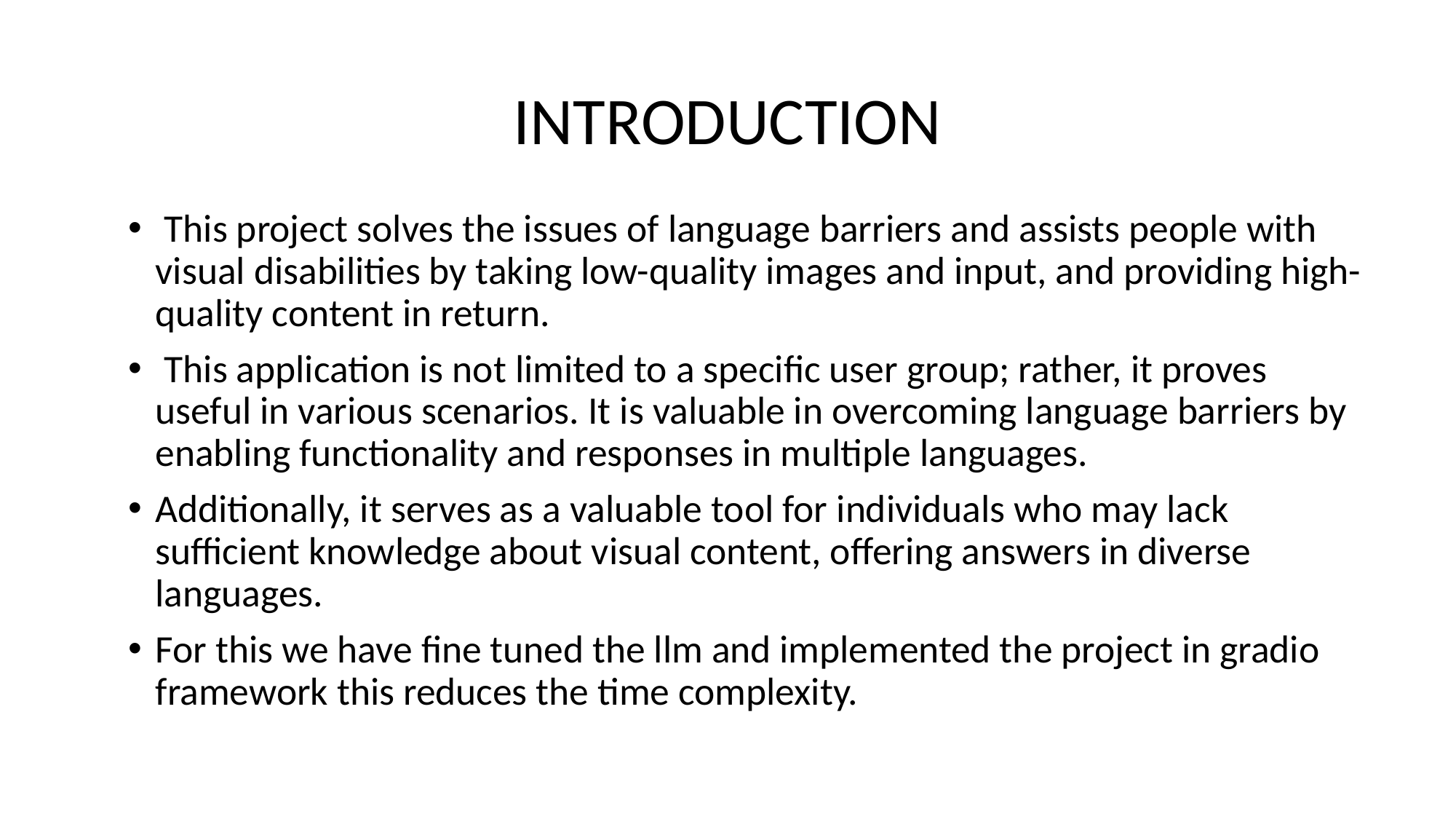

# INTRODUCTION
 This project solves the issues of language barriers and assists people with visual disabilities by taking low-quality images and input, and providing high-quality content in return.
 This application is not limited to a specific user group; rather, it proves useful in various scenarios. It is valuable in overcoming language barriers by enabling functionality and responses in multiple languages.
Additionally, it serves as a valuable tool for individuals who may lack sufficient knowledge about visual content, offering answers in diverse languages.
For this we have fine tuned the llm and implemented the project in gradio framework this reduces the time complexity.